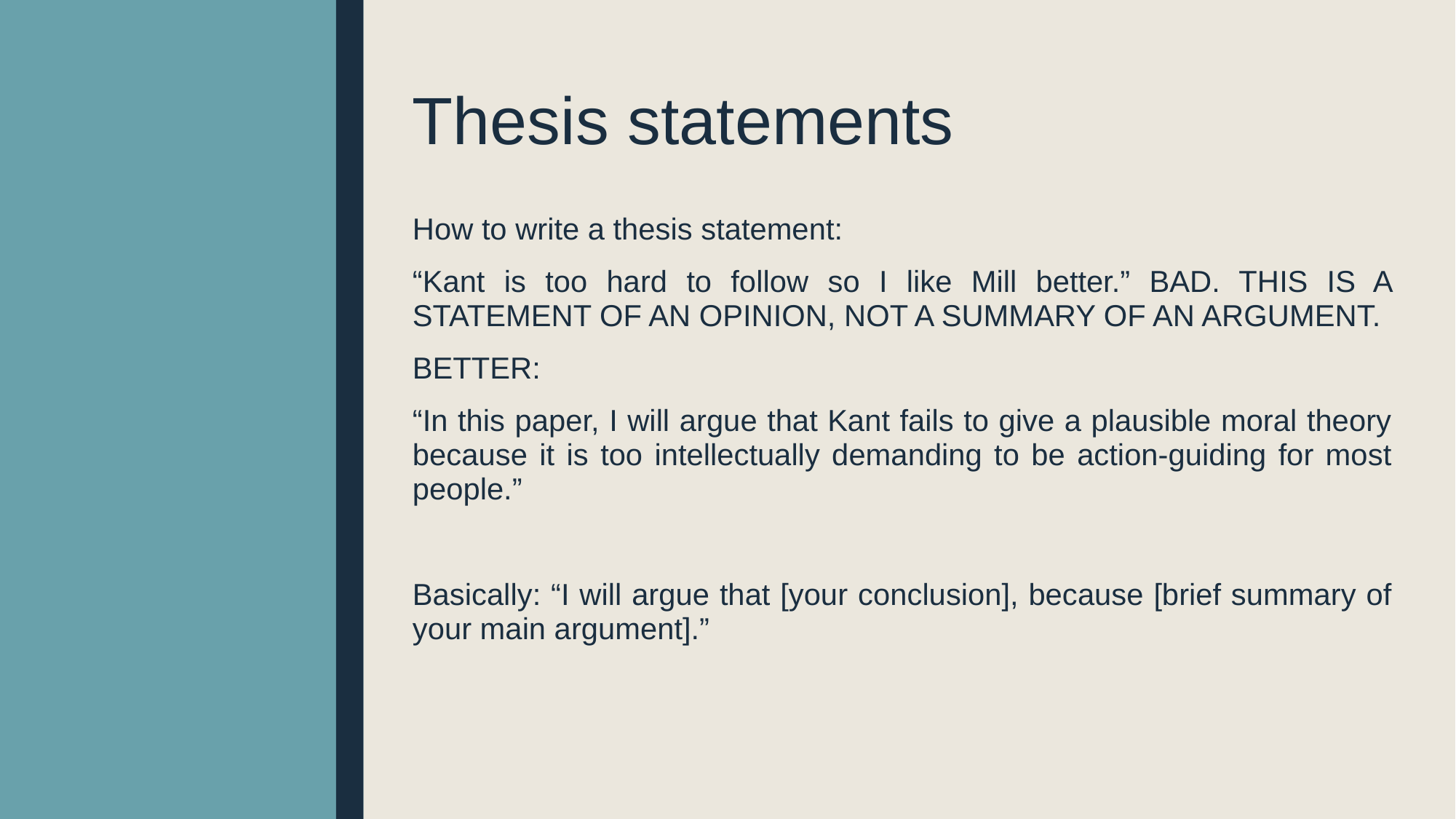

# Thesis statements
How to write a thesis statement:
“Kant is too hard to follow so I like Mill better.” BAD. THIS IS A STATEMENT OF AN OPINION, NOT A SUMMARY OF AN ARGUMENT.
BETTER:
“In this paper, I will argue that Kant fails to give a plausible moral theory because it is too intellectually demanding to be action-guiding for most people.”

Basically: “I will argue that [your conclusion], because [brief summary of your main argument].”